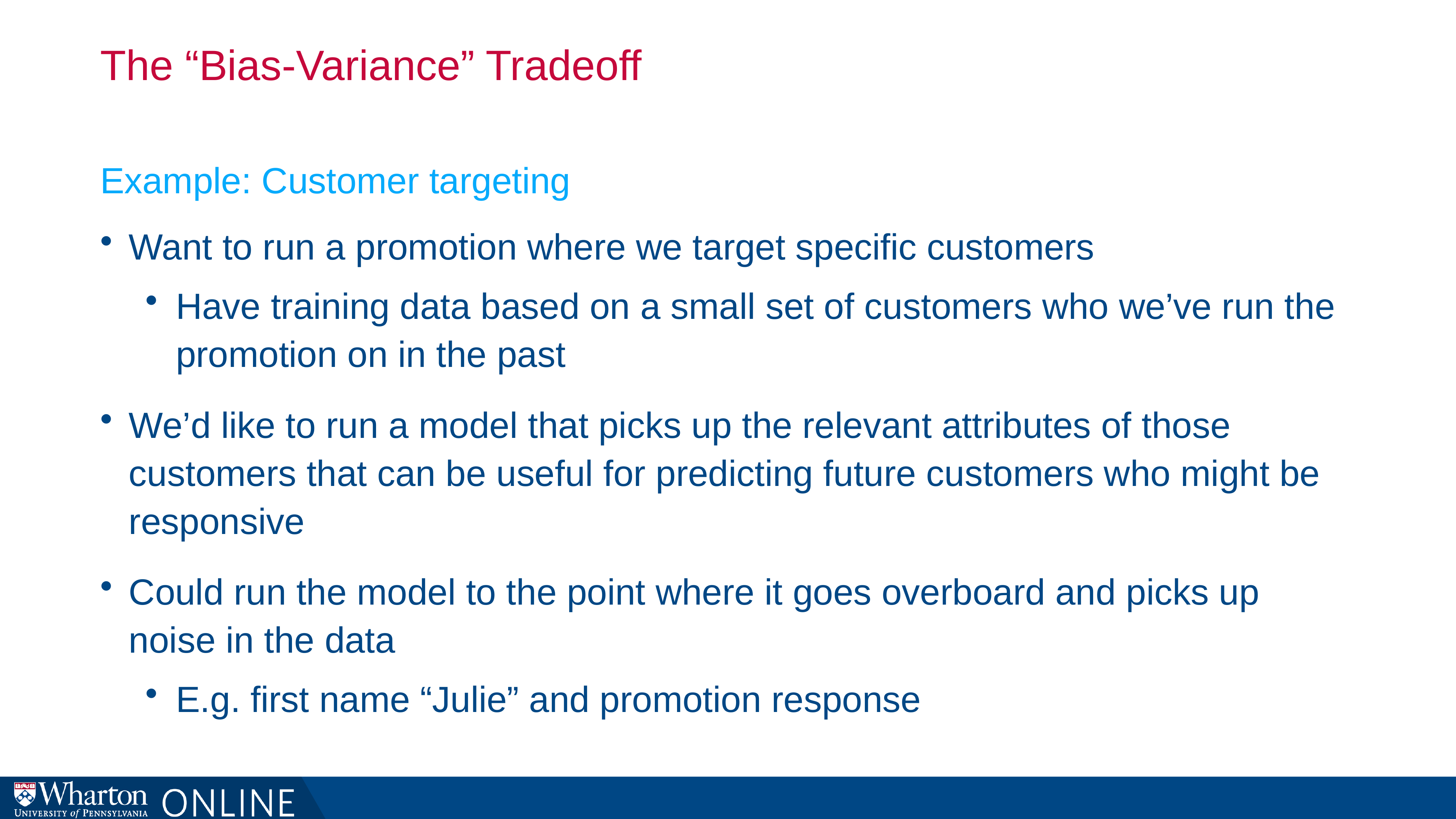

# The “Bias-Variance” Tradeoff
Example: Customer targeting
Want to run a promotion where we target specific customers
Have training data based on a small set of customers who we’ve run the promotion on in the past
We’d like to run a model that picks up the relevant attributes of those customers that can be useful for predicting future customers who might be responsive
Could run the model to the point where it goes overboard and picks up noise in the data
E.g. first name “Julie” and promotion response